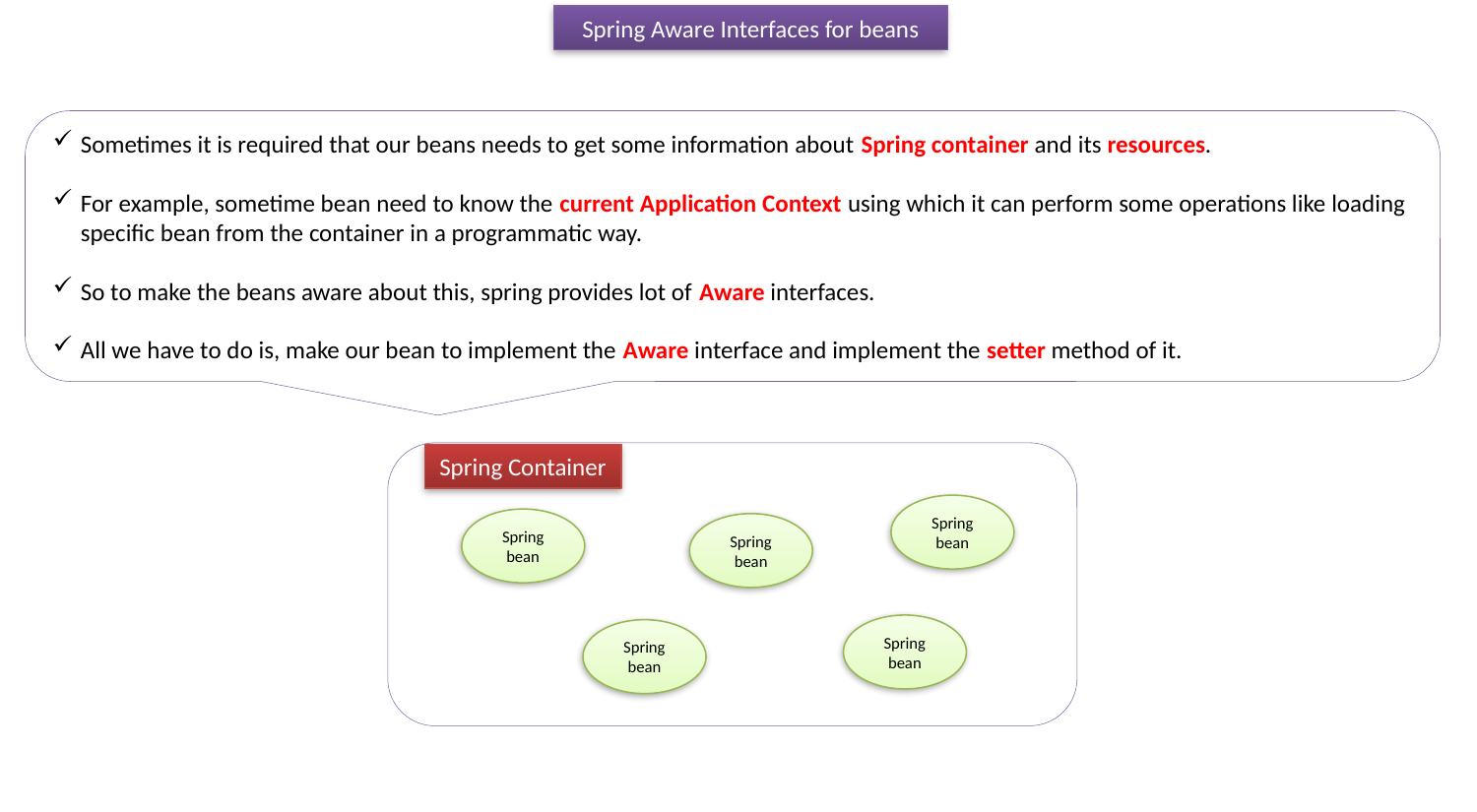

Spring Aware Interfaces for beans

Sometimes it is required that our beans needs to get some information about Spring container and its resources.
For example, sometime bean need to know the current Application Context using which it can perform some operations like loading specific bean from the container in a programmatic way.
So to make the beans aware about this, spring provides lot of Aware interfaces.
All we have to do is, make our bean to implement the Aware interface and implement the setter method of it.

Spring Container
Spring bean
Spring bean
Spring bean
Spring bean
Spring bean